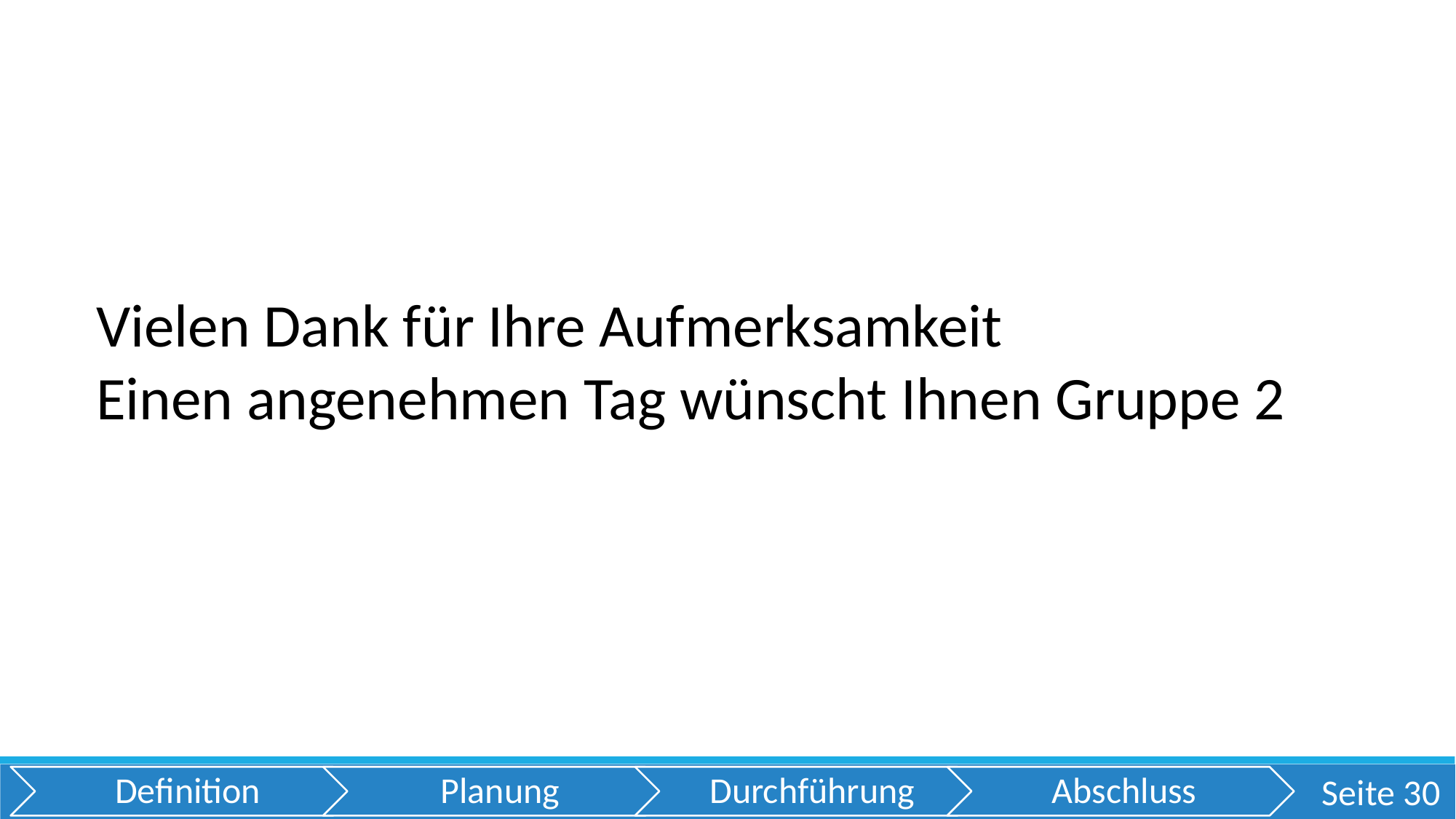

Vielen Dank für Ihre Aufmerksamkeit
Einen angenehmen Tag wünscht Ihnen Gruppe 2
Definition
Planung
Durchführung
Abschluss
Seite 30